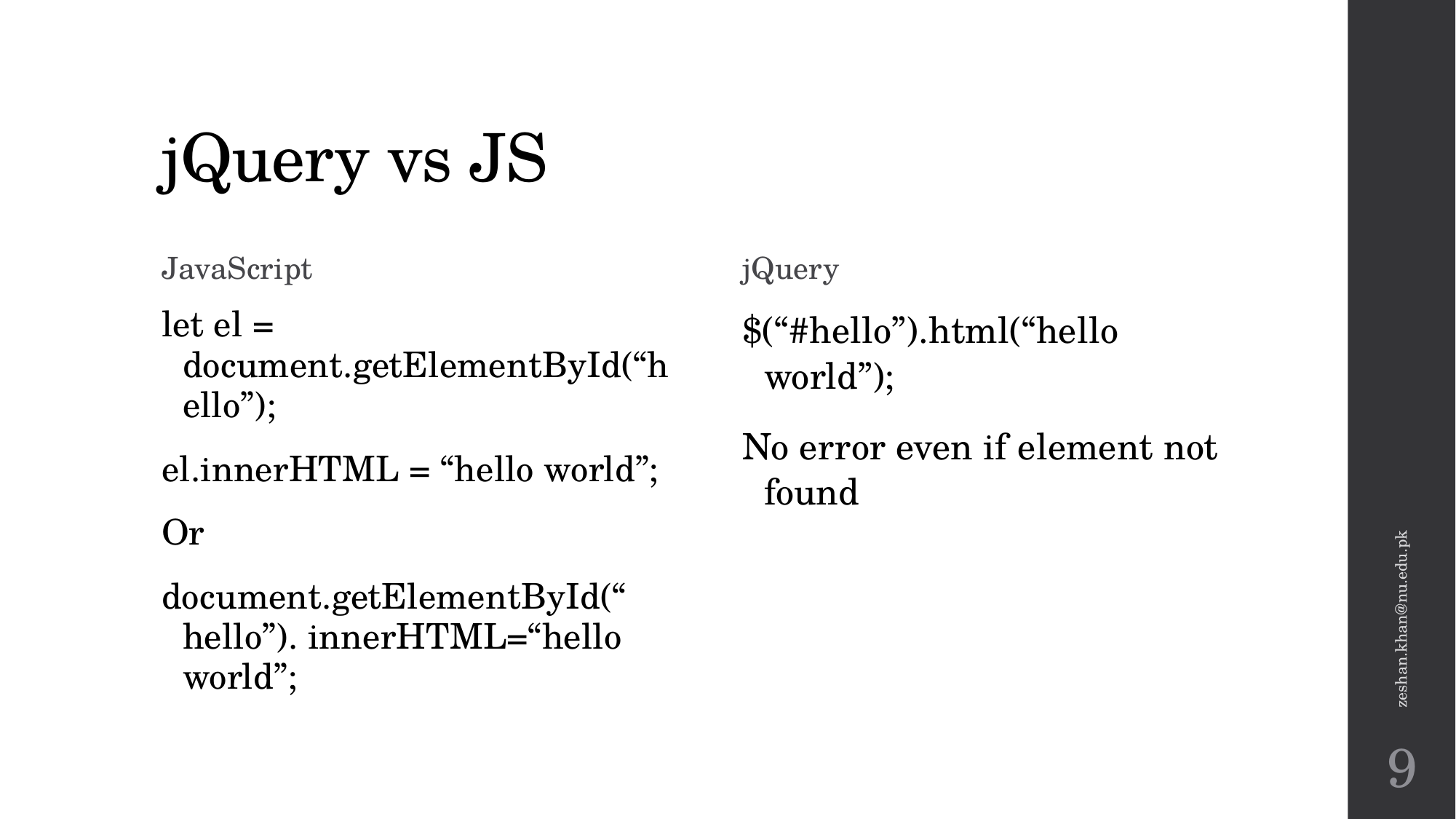

# jQuery vs JS
JavaScript
jQuery
let el = document.getElementById(“hello”);
el.innerHTML = “hello world”;
Or
document.getElementById(“ hello”). innerHTML=“hello world”;
$(“#hello”).html(“hello world”);
No error even if element not found
zeshan.khan@nu.edu.pk
9